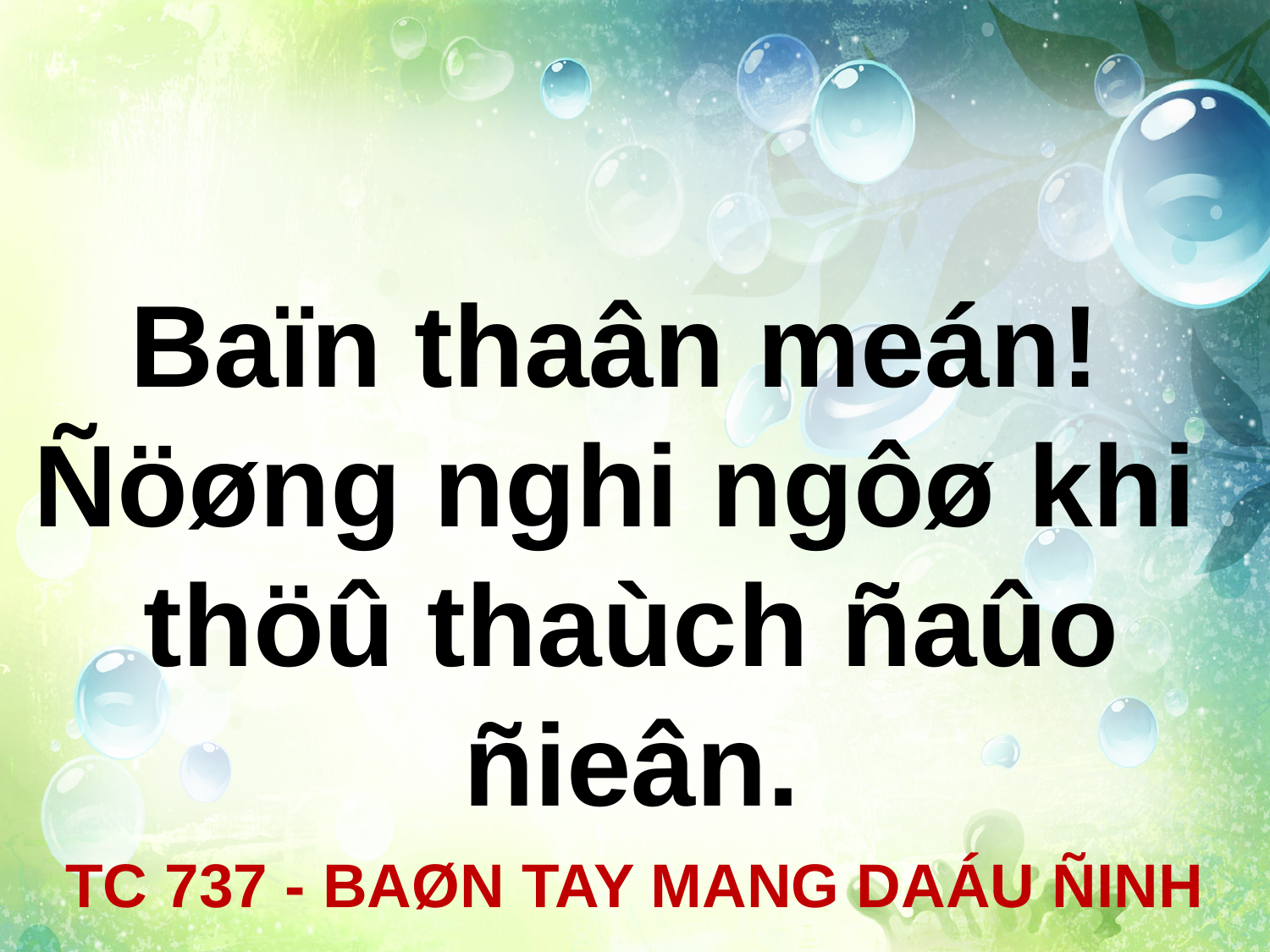

Baïn thaân meán!
Ñöøng nghi ngôø khi
thöû thaùch ñaûo ñieân.
TC 737 - BAØN TAY MANG DAÁU ÑINH